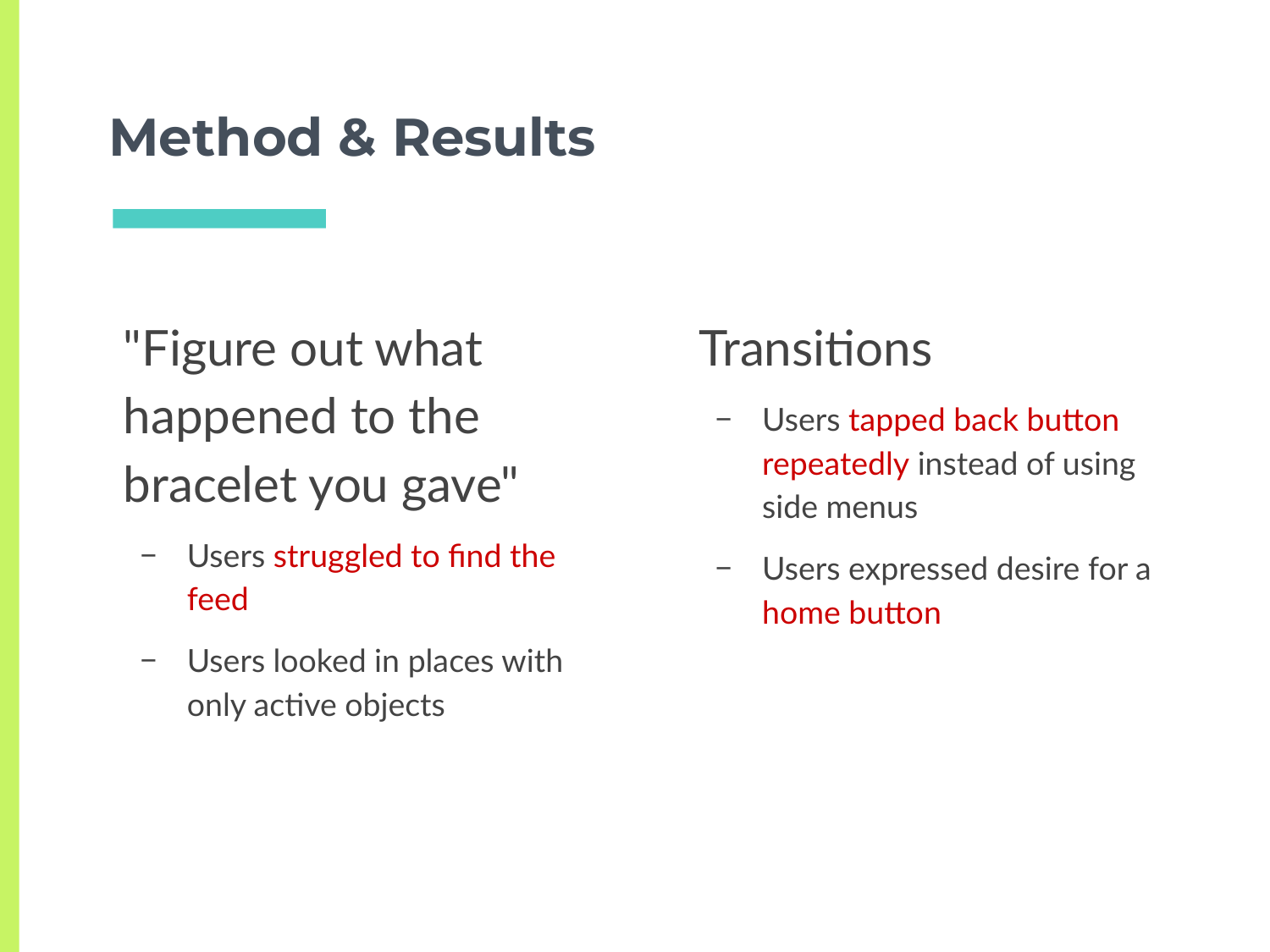

# Method & Results
"Figure out what happened to the bracelet you gave"
Users struggled to find the feed
Users looked in places with only active objects

Transitions
Users tapped back button repeatedly instead of using side menus
Users expressed desire for a home button